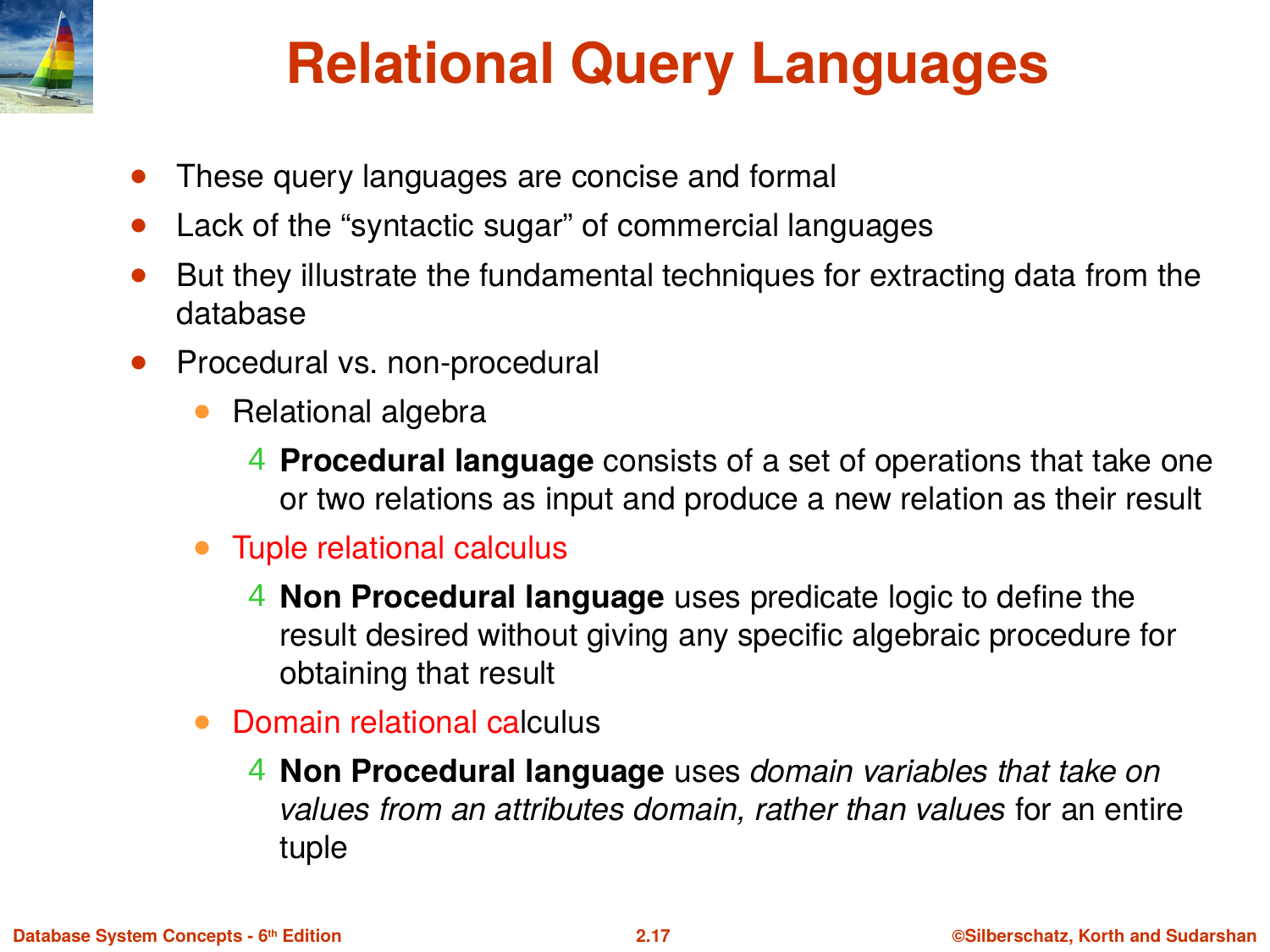

# Relational Query Languages
These query languages are concise and formal
Lack of the “syntactic sugar” of commercial languages
But they illustrate the fundamental techniques for extracting data from the database
Procedural vs. non-procedural
Relational algebra
Procedural language consists of a set of operations that take one or two relations as input and produce a new relation as their result
Tuple relational calculus
Non Procedural language uses predicate logic to define the result desired without giving any specific algebraic procedure for obtaining that result
Domain relational calculus
Non Procedural language uses domain variables that take on values from an attributes domain, rather than values for an entire tuple